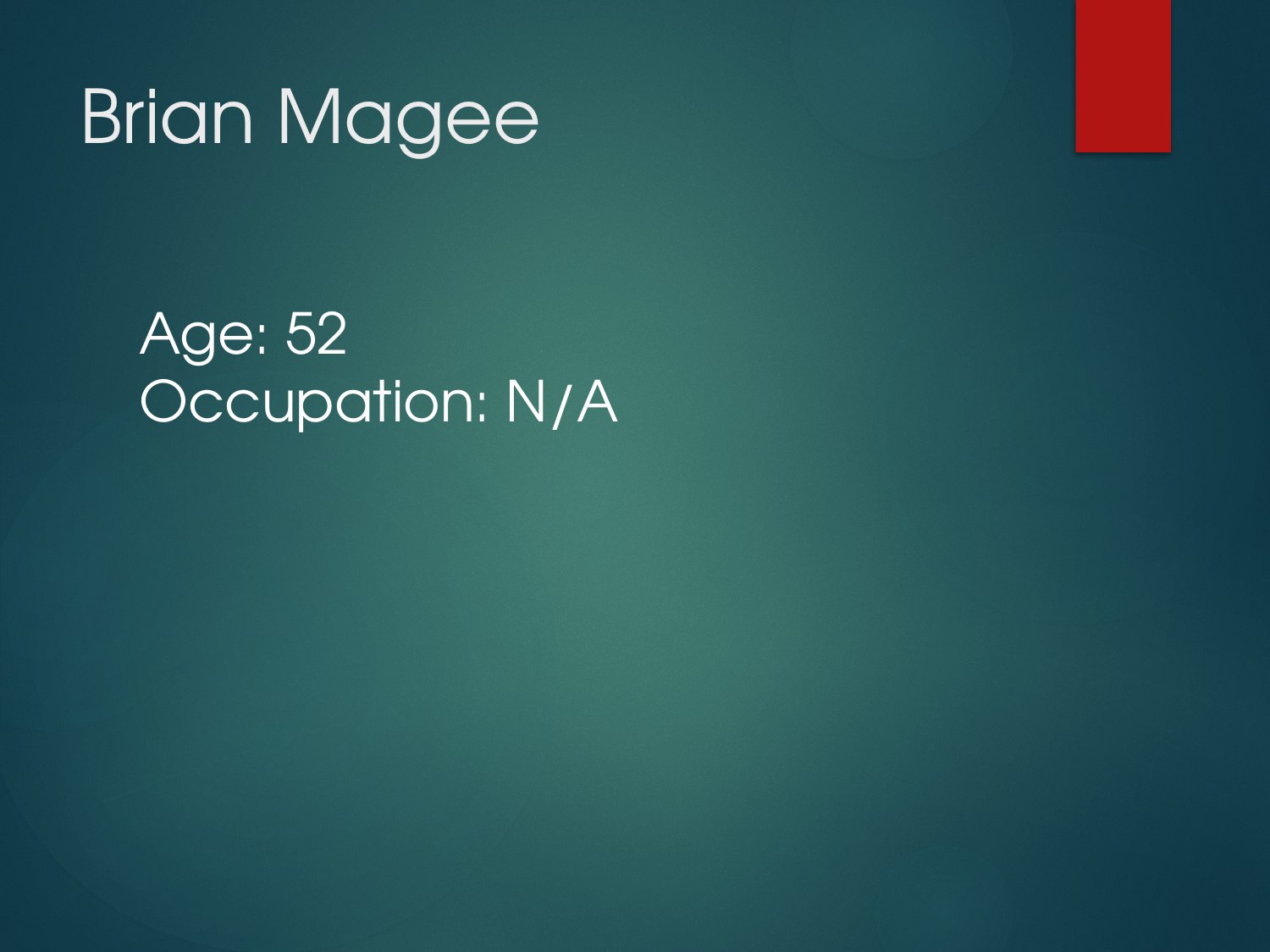

# Brian Magee

Age: 52
Occupation: N/A